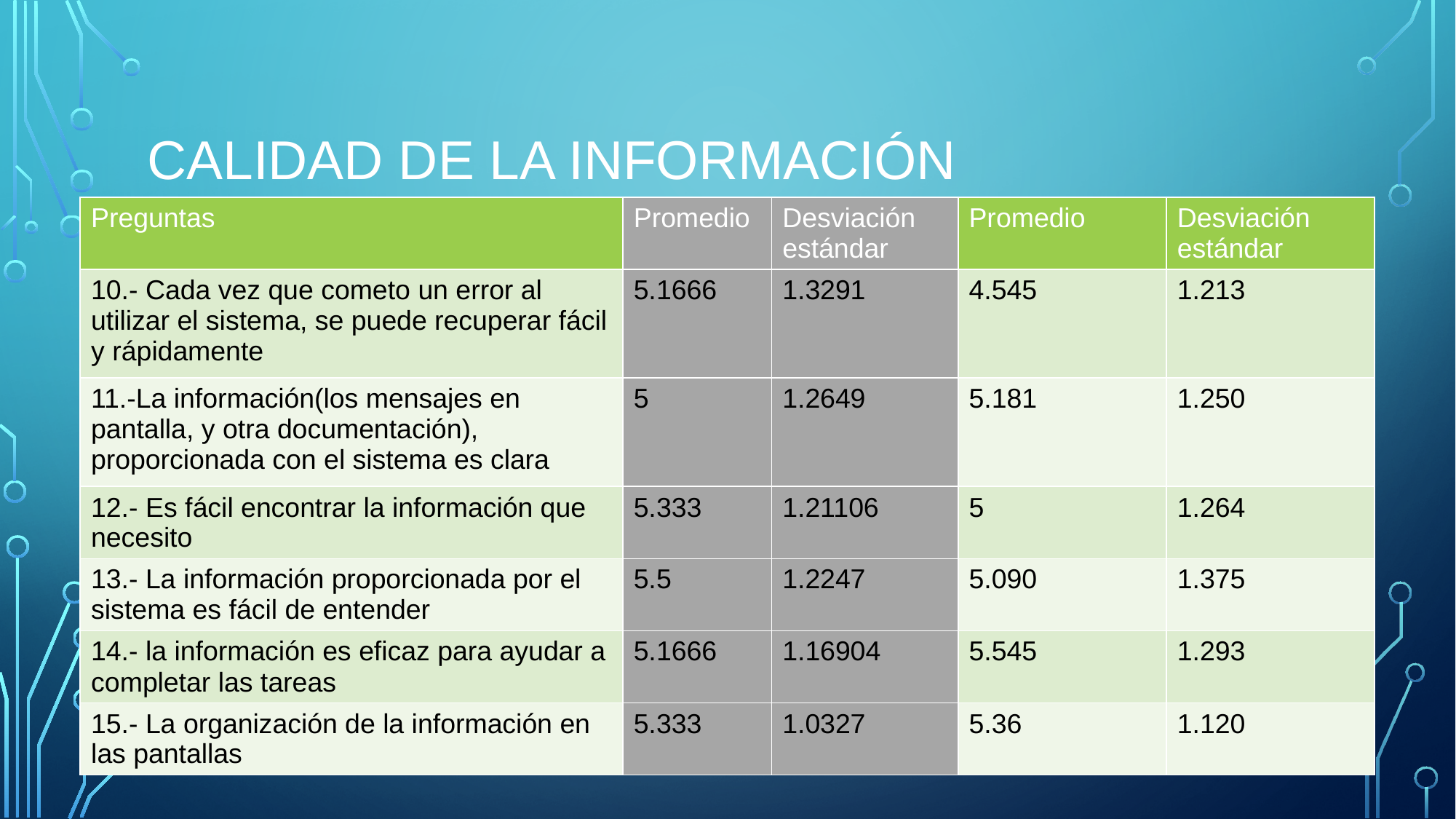

# Calidad de la información
| Preguntas | Promedio | Desviación estándar | Promedio | Desviación estándar |
| --- | --- | --- | --- | --- |
| 10.- Cada vez que cometo un error al utilizar el sistema, se puede recuperar fácil y rápidamente | 5.1666 | 1.3291 | 4.545 | 1.213 |
| 11.-La información(los mensajes en pantalla, y otra documentación), proporcionada con el sistema es clara | 5 | 1.2649 | 5.181 | 1.250 |
| 12.- Es fácil encontrar la información que necesito | 5.333 | 1.21106 | 5 | 1.264 |
| 13.- La información proporcionada por el sistema es fácil de entender | 5.5 | 1.2247 | 5.090 | 1.375 |
| 14.- la información es eficaz para ayudar a completar las tareas | 5.1666 | 1.16904 | 5.545 | 1.293 |
| 15.- La organización de la información en las pantallas | 5.333 | 1.0327 | 5.36 | 1.120 |